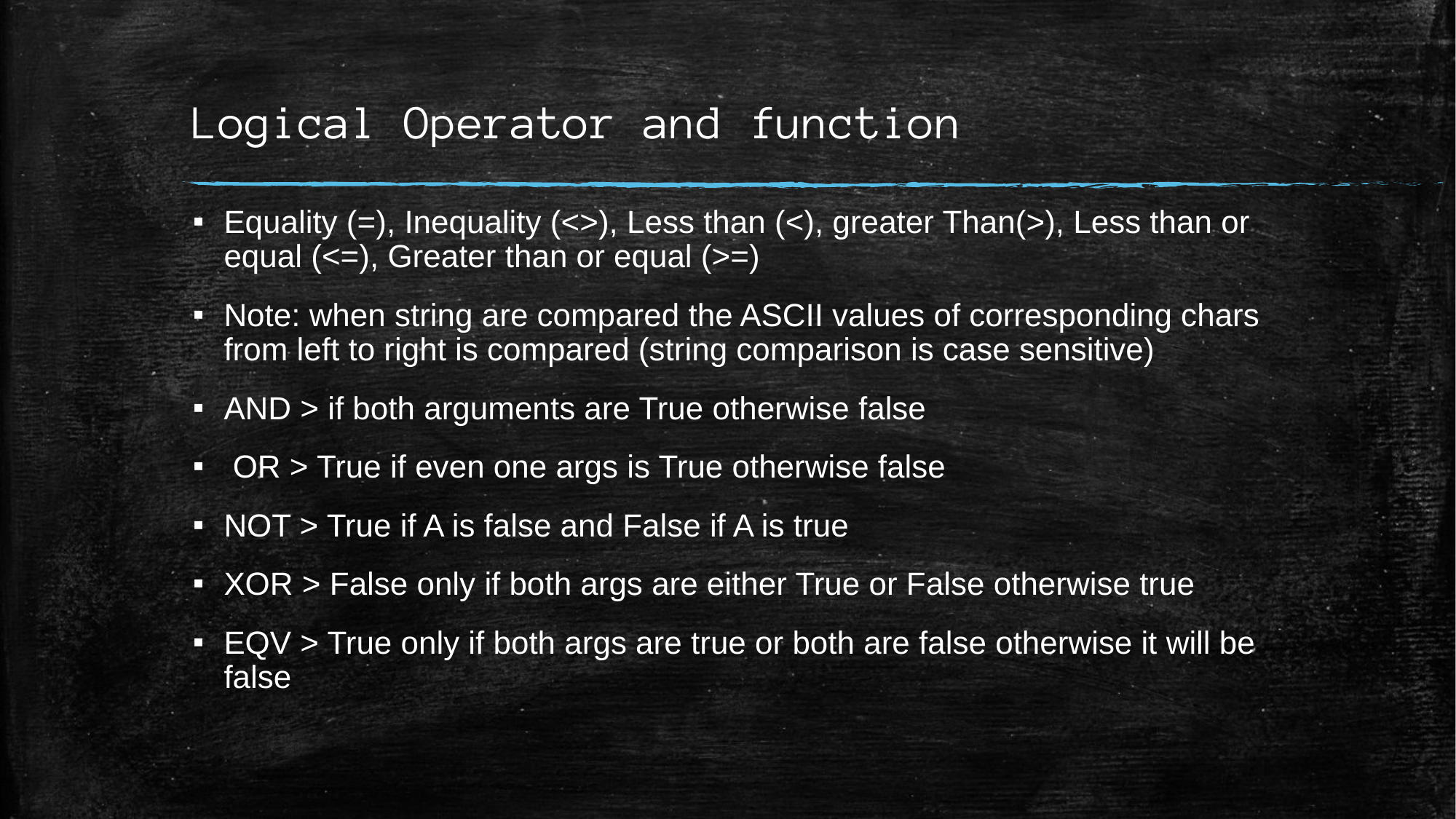

# Logical Operator and function
Equality (=), Inequality (<>), Less than (<), greater Than(>), Less than or equal (<=), Greater than or equal (>=)
Note: when string are compared the ASCII values of corresponding chars from left to right is compared (string comparison is case sensitive)
AND > if both arguments are True otherwise false
 OR > True if even one args is True otherwise false
NOT > True if A is false and False if A is true
XOR > False only if both args are either True or False otherwise true
EQV > True only if both args are true or both are false otherwise it will be false